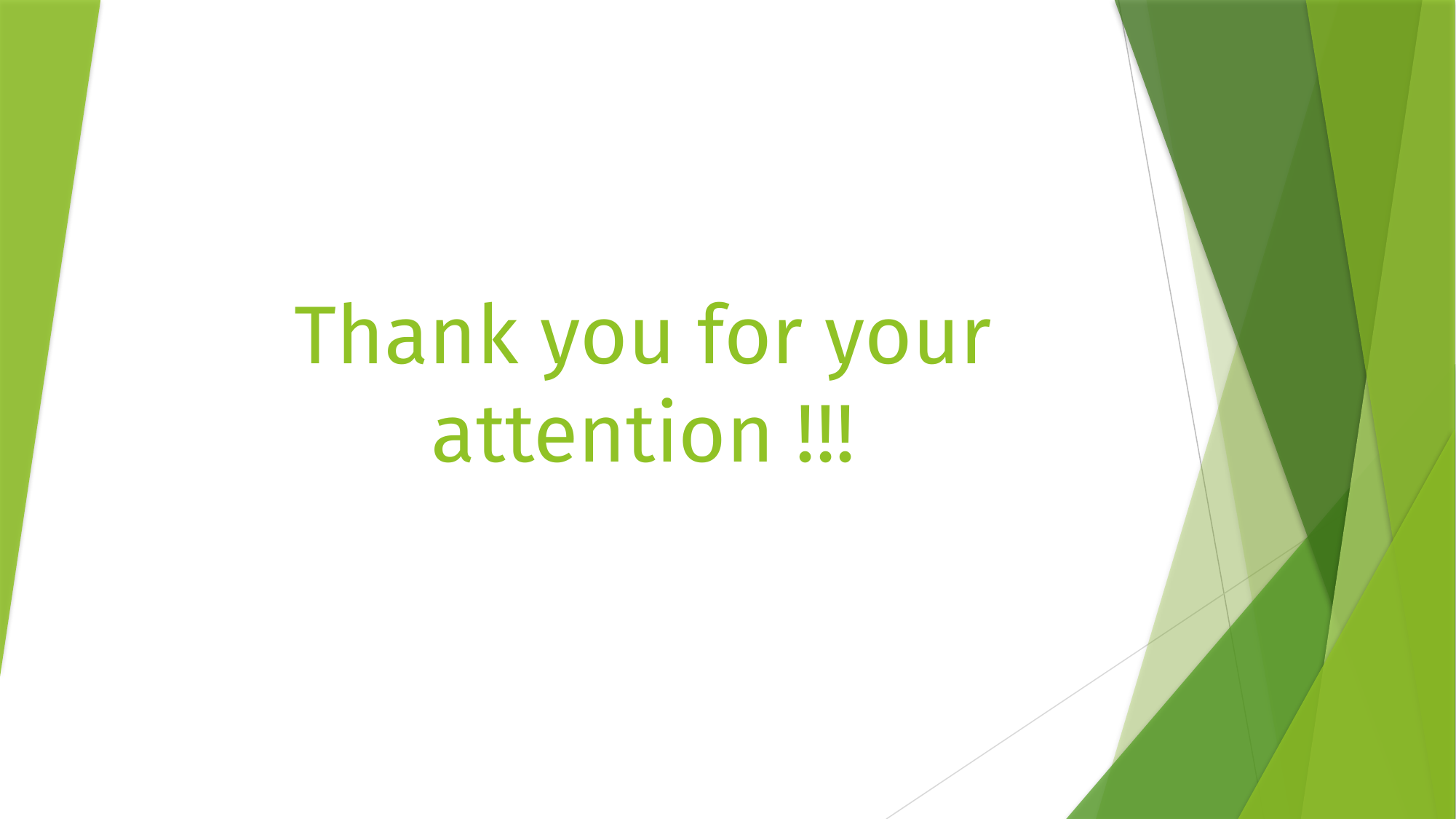

# Thank you for your attention !!!